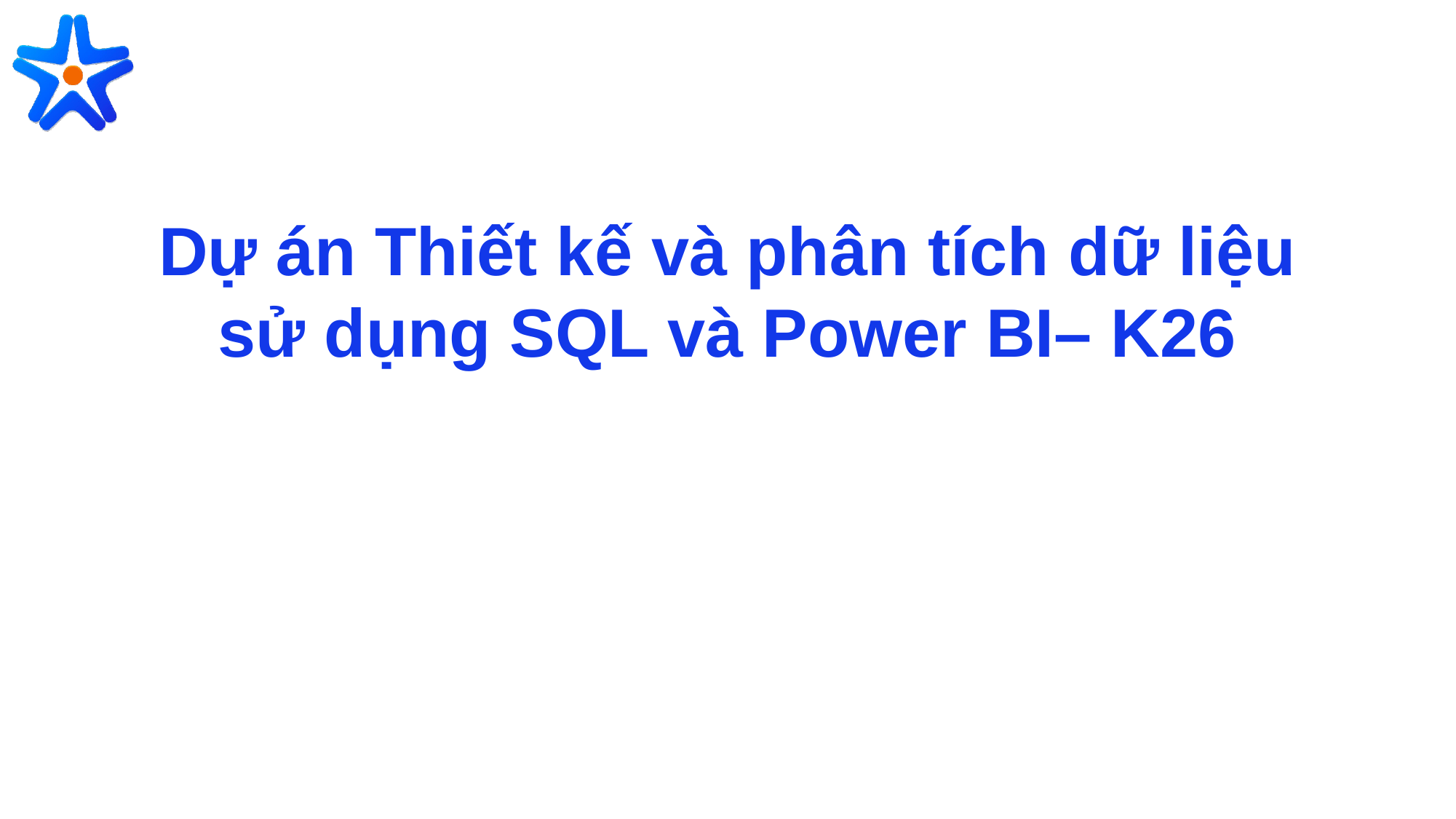

Dự án Thiết kế và phân tích dữ liệu sử dụng SQL và Power BI– K26